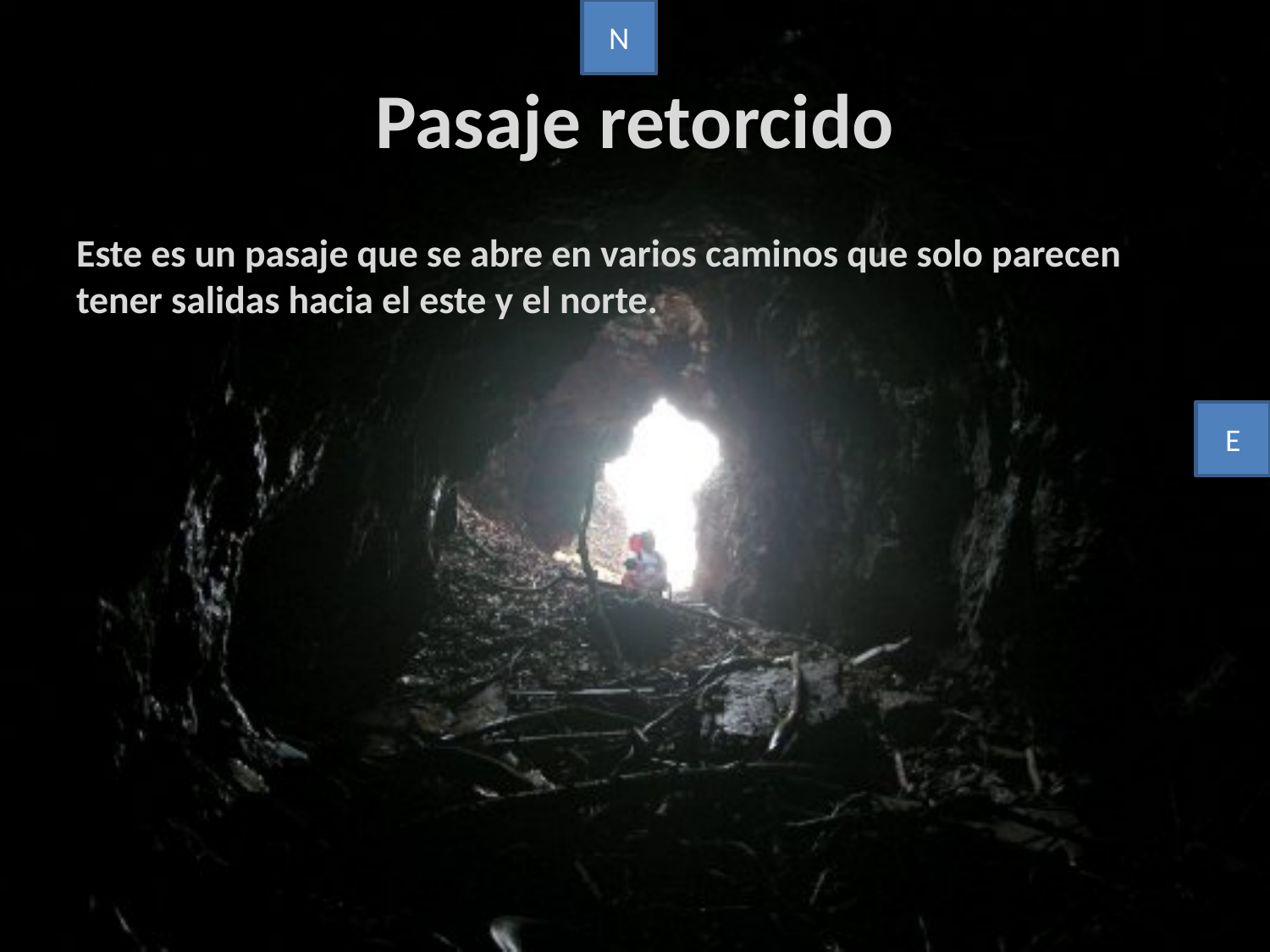

N
# Pasaje retorcido
Este es un pasaje que se abre en varios caminos que solo parecen tener salidas hacia el este y el norte.
E